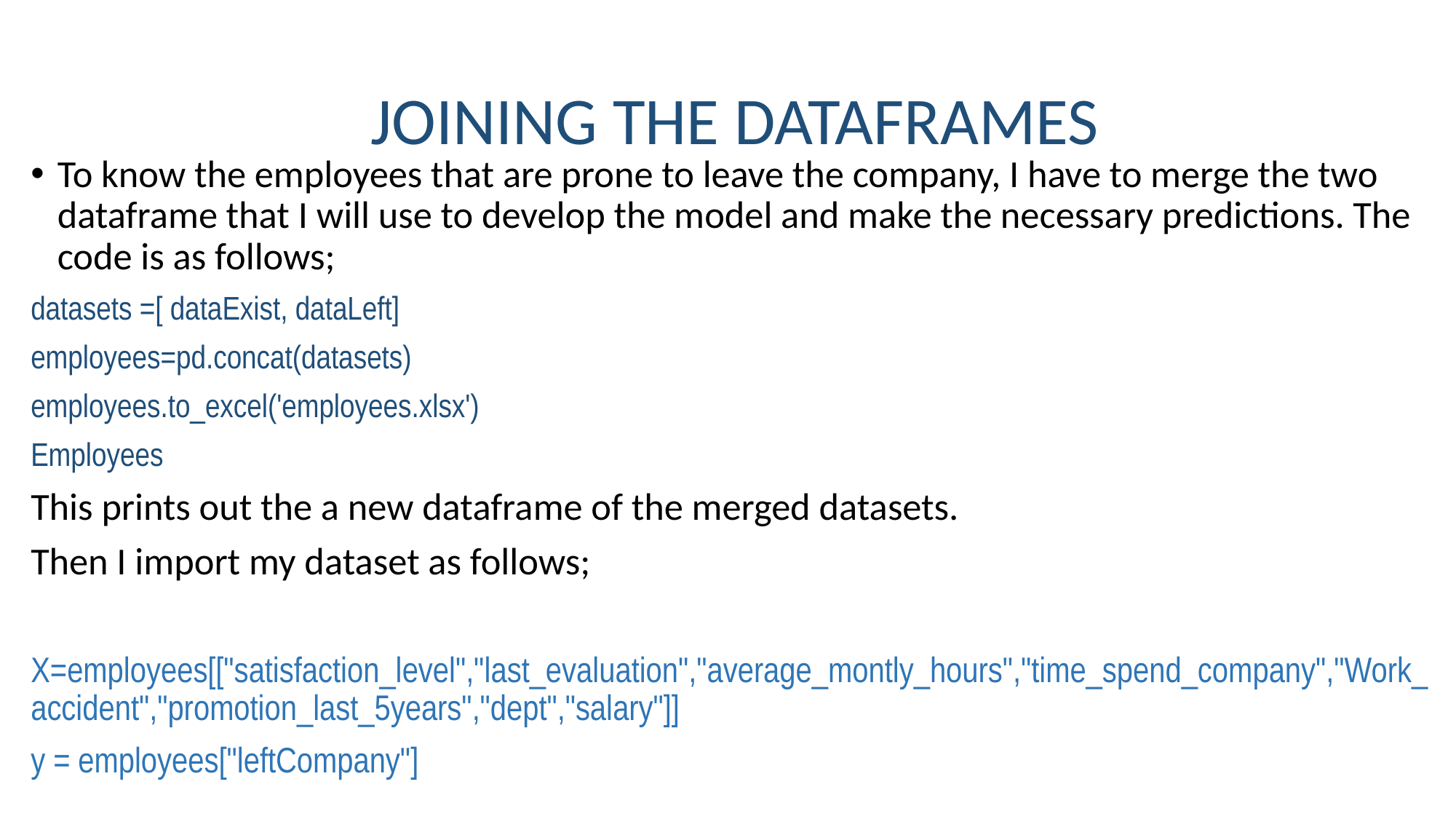

# JOINING THE DATAFRAMES
To know the employees that are prone to leave the company, I have to merge the two dataframe that I will use to develop the model and make the necessary predictions. The code is as follows;
datasets =[ dataExist, dataLeft]
employees=pd.concat(datasets)
employees.to_excel('employees.xlsx')
Employees
This prints out the a new dataframe of the merged datasets.
Then I import my dataset as follows;

X=employees[["satisfaction_level","last_evaluation","average_montly_hours","time_spend_company","Work_accident","promotion_last_5years","dept","salary"]]
y = employees["leftCompany"]